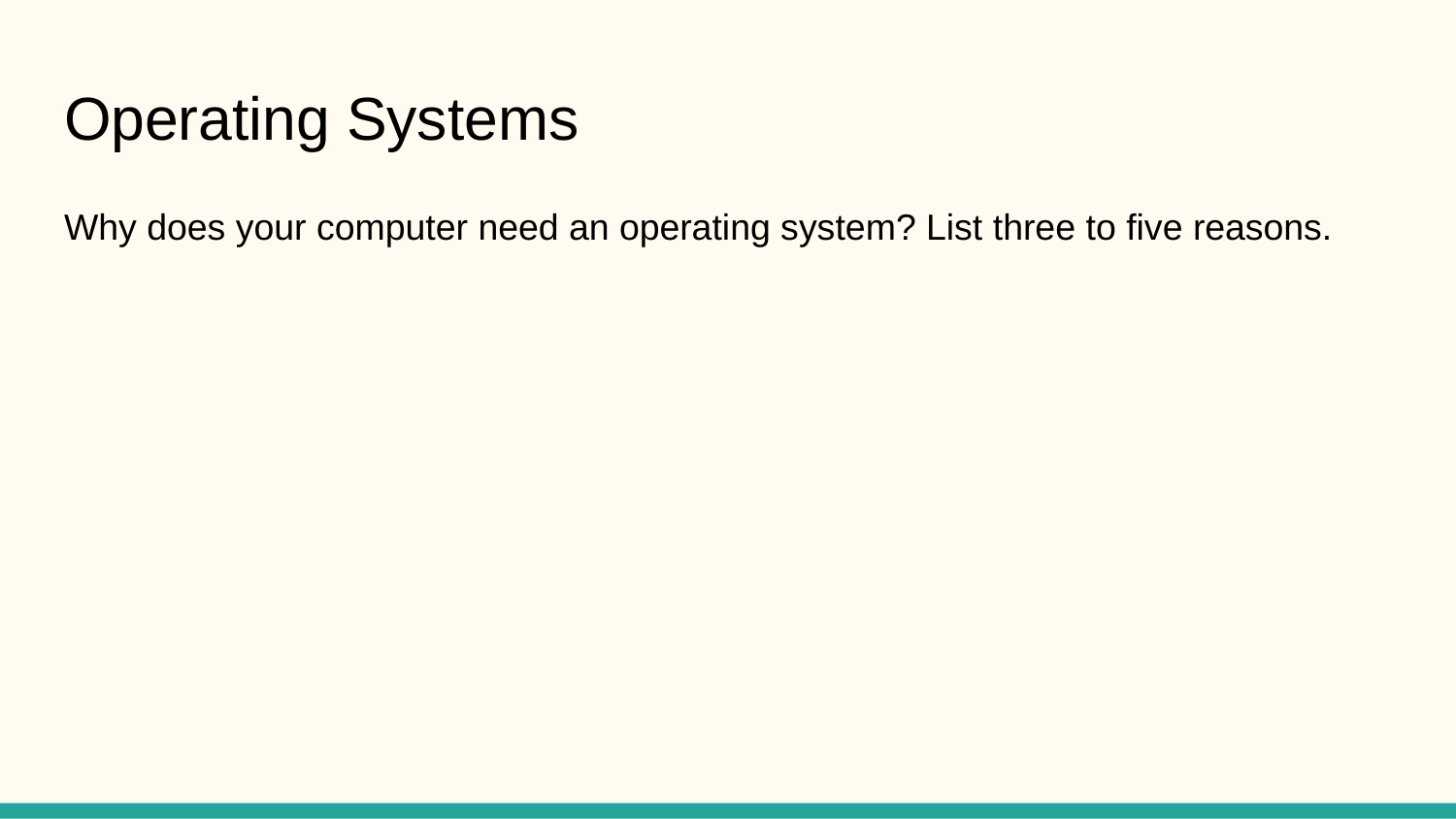

# Operating Systems
Why does your computer need an operating system? List three to five reasons.